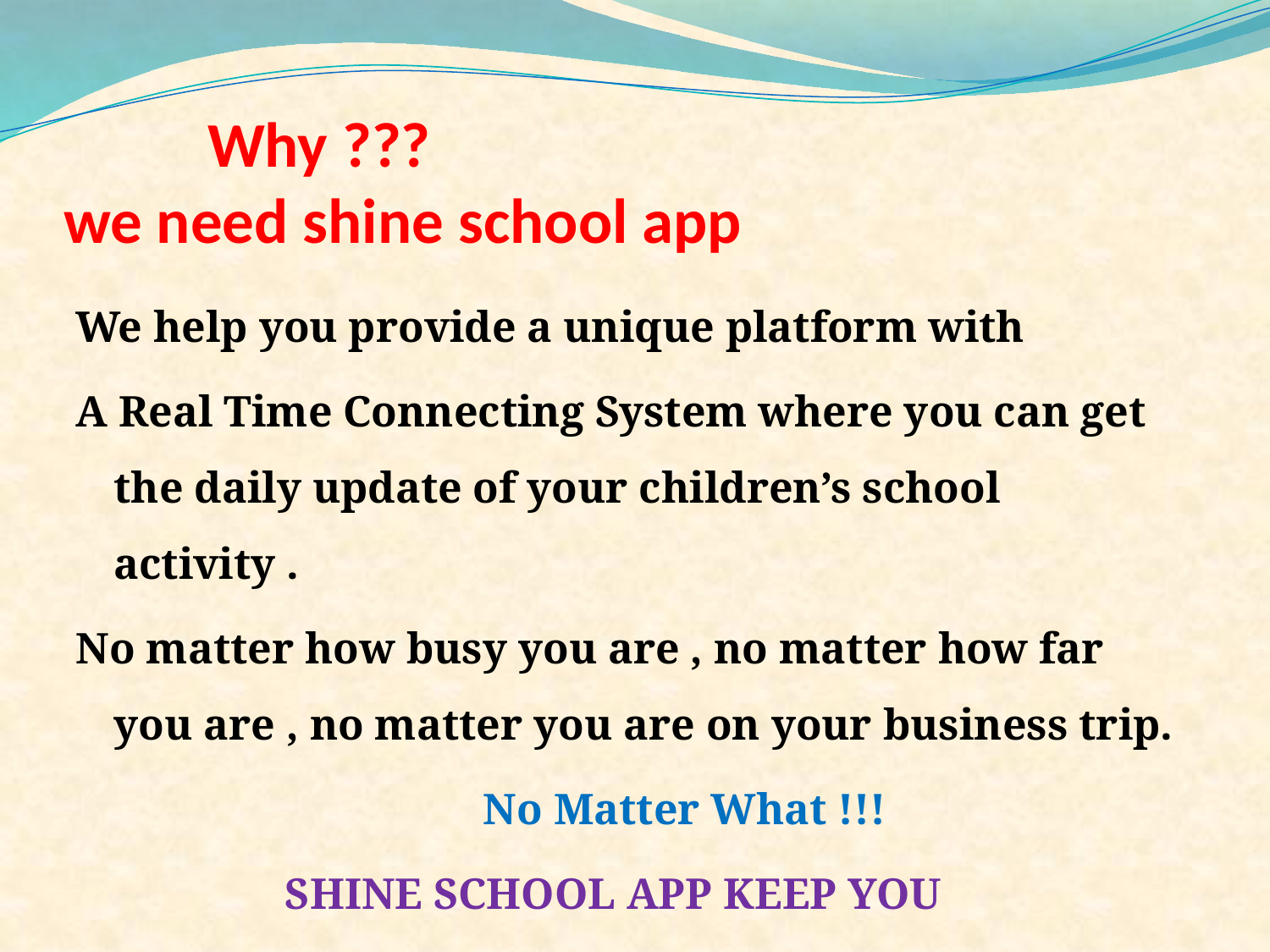

# Why ??? we need shine school app
We help you provide a unique platform with
A Real Time Connecting System where you can get the daily update of your children’s school activity .
No matter how busy you are , no matter how far you are , no matter you are on your business trip.
                                     No Matter What !!!
                   SHINE SCHOOL APP KEEP YOU INFORMED.